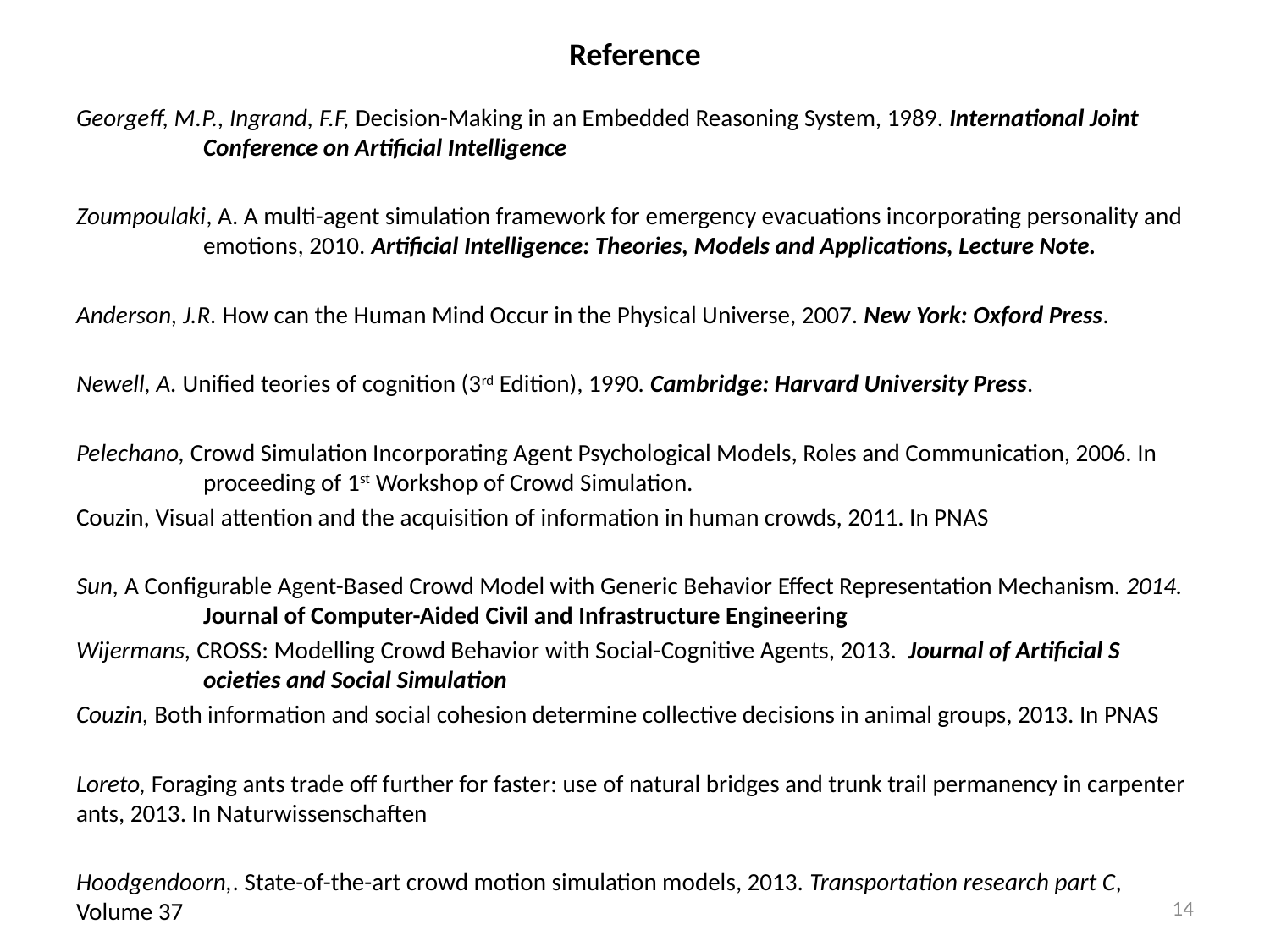

# Reference
Georgeff, M.P., Ingrand, F.F, Decision-Making in an Embedded Reasoning System, 1989. International Joint 	Conference on Artificial Intelligence

Zoumpoulaki, A. A multi-agent simulation framework for emergency evacuations incorporating personality and 	emotions, 2010. Artificial Intelligence: Theories, Models and Applications, Lecture Note.

Anderson, J.R. How can the Human Mind Occur in the Physical Universe, 2007. New York: Oxford Press.

Newell, A. Unified teories of cognition (3rd Edition), 1990. Cambridge: Harvard University Press.

Pelechano, Crowd Simulation Incorporating Agent Psychological Models, Roles and Communication, 2006. In 	proceeding of 1st Workshop of Crowd Simulation.
Couzin, Visual attention and the acquisition of information in human crowds, 2011. In PNAS

Sun, A Configurable Agent-Based Crowd Model with Generic Behavior Effect Representation Mechanism. 2014. 	Journal of Computer-Aided Civil and Infrastructure Engineering
Wijermans, CROSS: Modelling Crowd Behavior with Social-Cognitive Agents, 2013.  Journal of Artificial S	ocieties and Social Simulation
Couzin, Both information and social cohesion determine collective decisions in animal groups, 2013. In PNAS

Loreto, Foraging ants trade off further for faster: use of natural bridges and trunk trail permanency in carpenter ants, 2013. In Naturwissenschaften

Hoodgendoorn,. State-of-the-art crowd motion simulation models, 2013. Transportation research part C, Volume 37
14